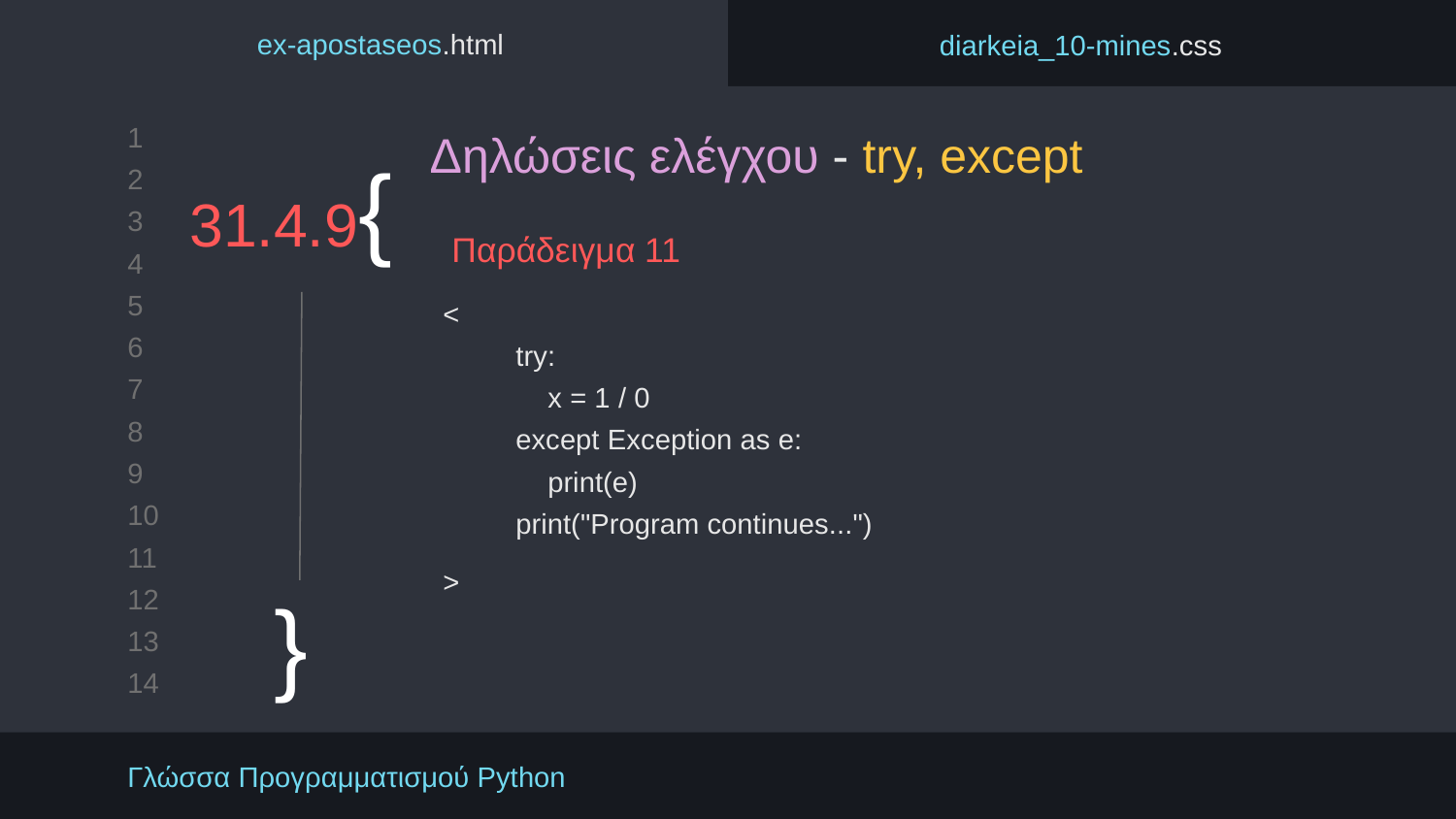

ex-apostaseos.html
diarkeia_10-mines.css
Δηλώσεις ελέγχου - try, except
# 31.4.9{
Παράδειγμα 11
<
try:
    x = 1 / 0
except Exception as e:
    print(e)
print("Program continues...")
>
}
Γλώσσα Προγραμματισμού Python